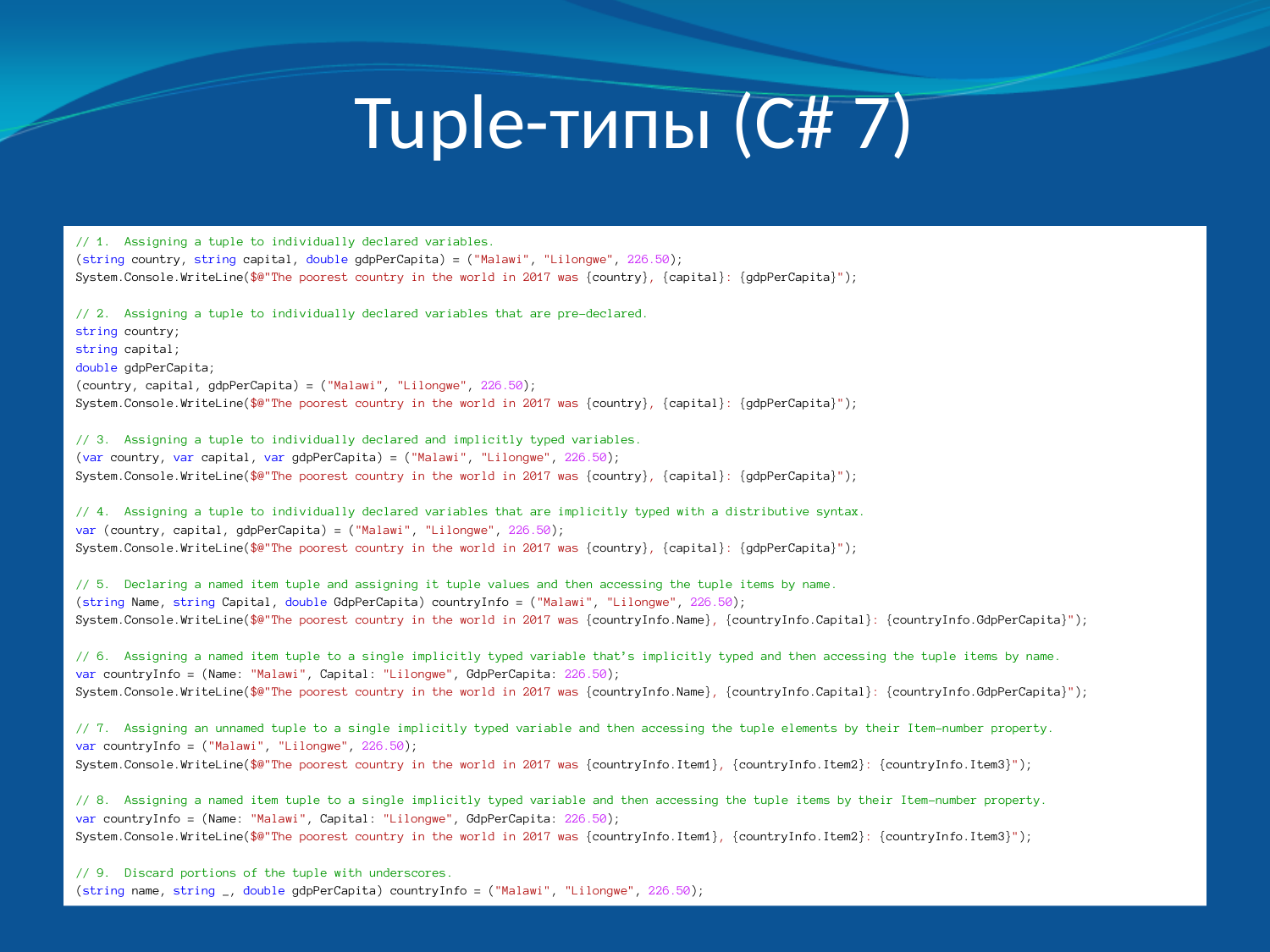

# Tuple-типы (C# 7)
// 1.  Assigning a tuple to individually declared variables.
(string country, string capital, double gdpPerCapita) = ("Malawi", "Lilongwe", 226.50);
System.Console.WriteLine($@"The poorest country in the world in 2017 was {country}, {capital}: {gdpPerCapita}");

// 2.  Assigning a tuple to individually declared variables that are pre-declared.
string country;
string capital;
double gdpPerCapita;
(country, capital, gdpPerCapita) = ("Malawi", "Lilongwe", 226.50);
System.Console.WriteLine($@"The poorest country in the world in 2017 was {country}, {capital}: {gdpPerCapita}");

// 3.  Assigning a tuple to individually declared and implicitly typed variables.
(var country, var capital, var gdpPerCapita) = ("Malawi", "Lilongwe", 226.50);
System.Console.WriteLine($@"The poorest country in the world in 2017 was {country}, {capital}: {gdpPerCapita}");

// 4.  Assigning a tuple to individually declared variables that are implicitly typed with a distributive syntax.
var (country, capital, gdpPerCapita) = ("Malawi", "Lilongwe", 226.50);
System.Console.WriteLine($@"The poorest country in the world in 2017 was {country}, {capital}: {gdpPerCapita}");

// 5.  Declaring a named item tuple and assigning it tuple values and then accessing the tuple items by name.
(string Name, string Capital, double GdpPerCapita) countryInfo = ("Malawi", "Lilongwe", 226.50);
System.Console.WriteLine($@"The poorest country in the world in 2017 was {countryInfo.Name}, {countryInfo.Capital}: {countryInfo.GdpPerCapita}");

// 6.  Assigning a named item tuple to a single implicitly typed variable that’s implicitly typed and then accessing the tuple items by name.
var countryInfo = (Name: "Malawi", Capital: "Lilongwe", GdpPerCapita: 226.50);
System.Console.WriteLine($@"The poorest country in the world in 2017 was {countryInfo.Name}, {countryInfo.Capital}: {countryInfo.GdpPerCapita}");

// 7.  Assigning an unnamed tuple to a single implicitly typed variable and then accessing the tuple elements by their Item-number property.
var countryInfo = ("Malawi", "Lilongwe", 226.50);
System.Console.WriteLine($@"The poorest country in the world in 2017 was {countryInfo.Item1}, {countryInfo.Item2}: {countryInfo.Item3}");

// 8.  Assigning a named item tuple to a single implicitly typed variable and then accessing the tuple items by their Item-number property.
var countryInfo = (Name: "Malawi", Capital: "Lilongwe", GdpPerCapita: 226.50);
System.Console.WriteLine($@"The poorest country in the world in 2017 was {countryInfo.Item1}, {countryInfo.Item2}: {countryInfo.Item3}");

// 9.  Discard portions of the tuple with underscores.
(string name, string _, double gdpPerCapita) countryInfo = ("Malawi", "Lilongwe", 226.50);